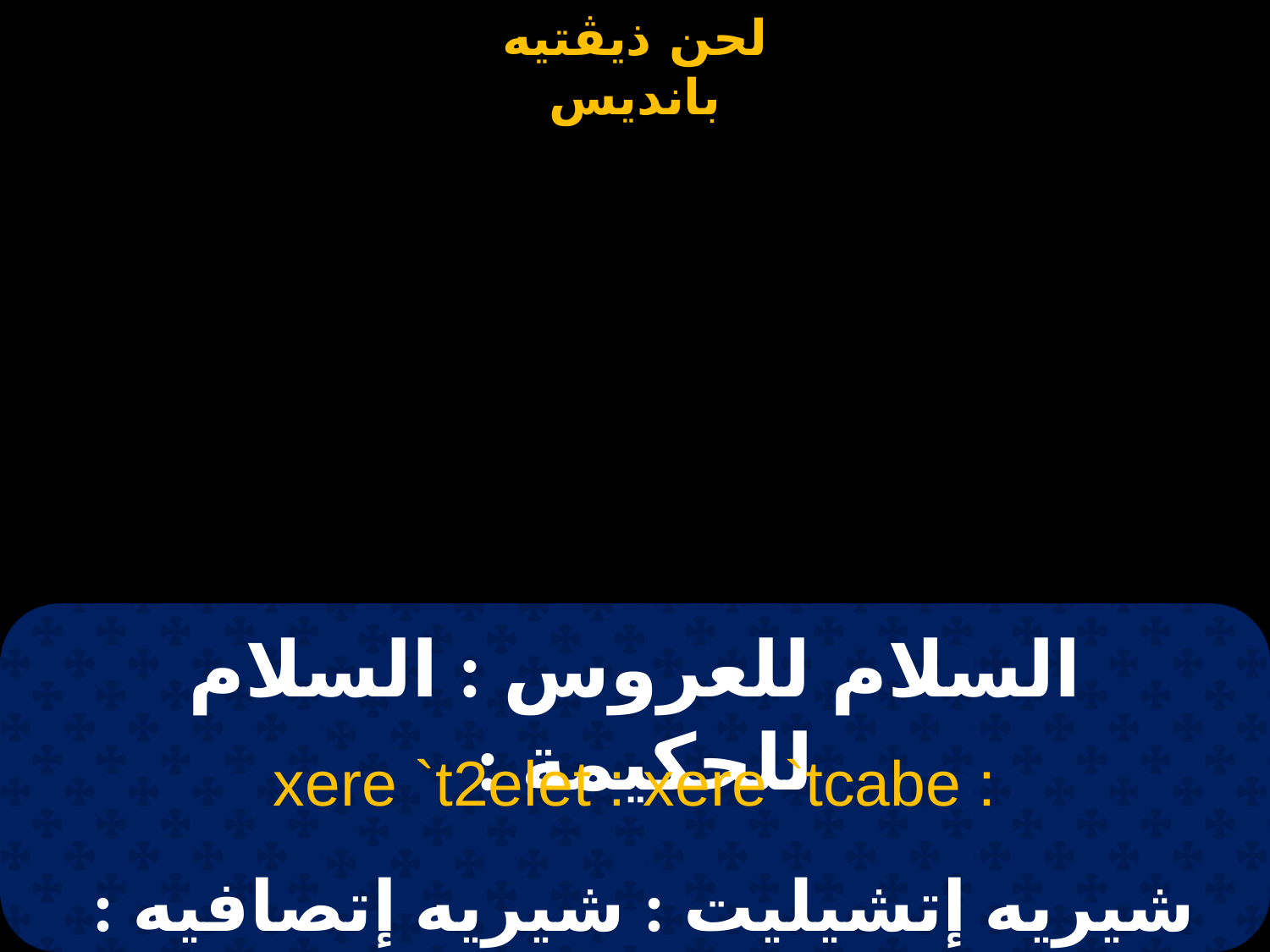

# السلام للعروس : السلام للحكيمة :
xere `t2elet : xere `tcabe :
شيريه إتشيليت : شيريه إتصافيه :